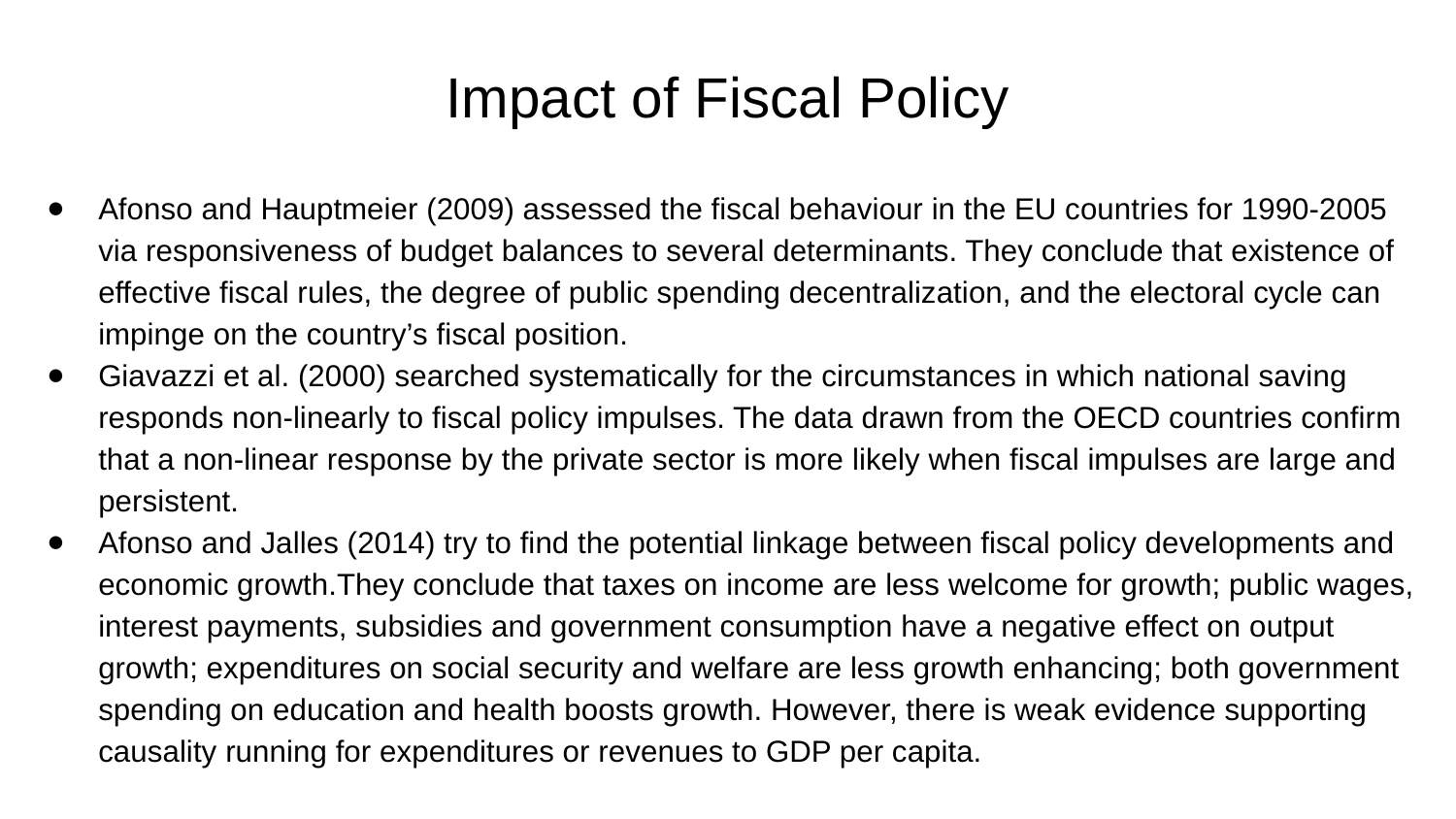

# Impact of Fiscal Policy

Afonso and Hauptmeier (2009) assessed the fiscal behaviour in the EU countries for 1990-2005 via responsiveness of budget balances to several determinants. They conclude that existence of effective fiscal rules, the degree of public spending decentralization, and the electoral cycle can impinge on the country’s fiscal position.
Giavazzi et al. (2000) searched systematically for the circumstances in which national saving responds non-linearly to fiscal policy impulses. The data drawn from the OECD countries confirm that a non-linear response by the private sector is more likely when fiscal impulses are large and persistent.
Afonso and Jalles (2014) try to find the potential linkage between fiscal policy developments and economic growth.They conclude that taxes on income are less welcome for growth; public wages, interest payments, subsidies and government consumption have a negative effect on output growth; expenditures on social security and welfare are less growth enhancing; both government spending on education and health boosts growth. However, there is weak evidence supporting causality running for expenditures or revenues to GDP per capita.